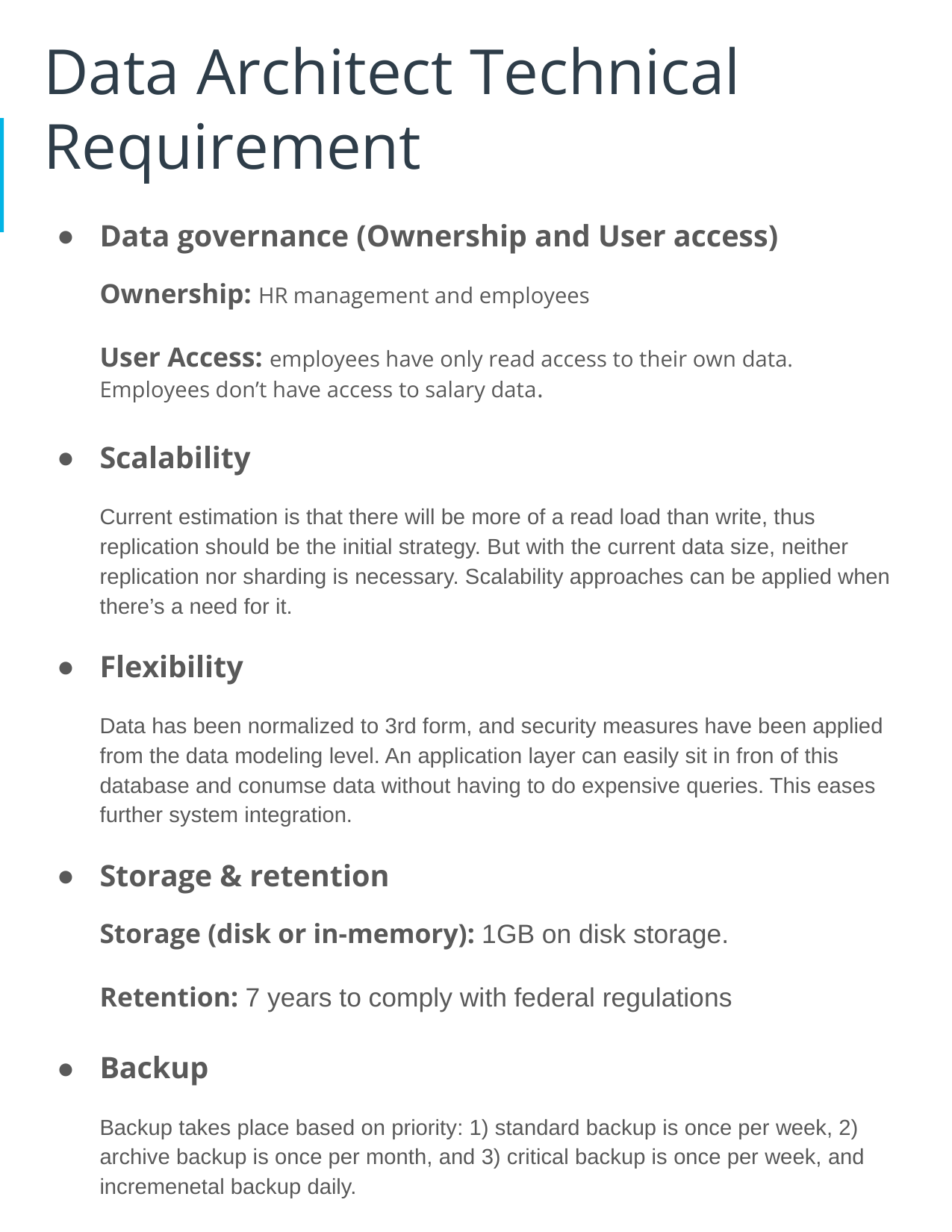

# Data Architect Technical Requirement
Data governance (Ownership and User access)
Ownership: HR management and employees

User Access: employees have only read access to their own data. Employees don’t have access to salary data.

Scalability
Current estimation is that there will be more of a read load than write, thus replication should be the initial strategy. But with the current data size, neither replication nor sharding is necessary. Scalability approaches can be applied when there’s a need for it.
Flexibility
Data has been normalized to 3rd form, and security measures have been applied from the data modeling level. An application layer can easily sit in fron of this database and conumse data without having to do expensive queries. This eases further system integration.
Storage & retention
Storage (disk or in-memory): 1GB on disk storage.

Retention: 7 years to comply with federal regulations

Backup
Backup takes place based on priority: 1) standard backup is once per week, 2) archive backup is once per month, and 3) critical backup is once per week, and incremenetal backup daily.